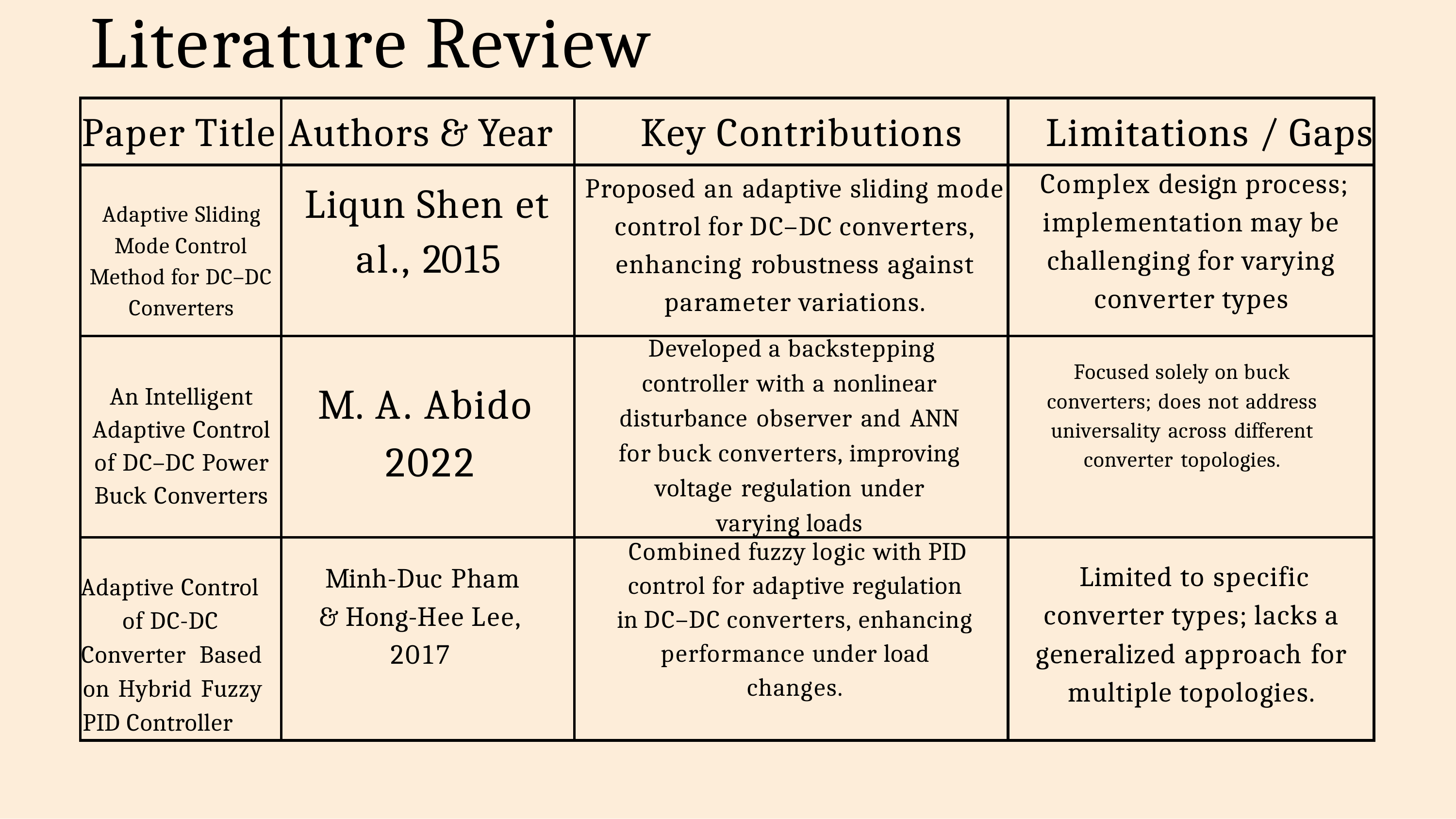

# Literature Review
| Paper Title | Authors & Year | Key Contributions | Limitations / Gaps |
| --- | --- | --- | --- |
| Adaptive Sliding Mode Control Method for DC–DC Converters | Liqun Shen et al., 2015 | Proposed an adaptive sliding mode control for DC–DC converters, enhancing robustness against parameter variations. | Complex design process; implementation may be challenging for varying converter types |
| An Intelligent Adaptive Control of DC–DC Power Buck Converters | M. A. Abido 2022 | Developed a backstepping controller with a nonlinear disturbance observer and ANN for buck converters, improving voltage regulation under varying loads | Focused solely on buck converters; does not address universality across different converter topologies. |
| Adaptive Control of DC-DC Converter Based on Hybrid Fuzzy PID Controller | Minh-Duc Pham & Hong-Hee Lee, 2017 | Combined fuzzy logic with PID control for adaptive regulation in DC–DC converters, enhancing performance under load changes. | Limited to specific converter types; lacks a generalized approach for multiple topologies. |